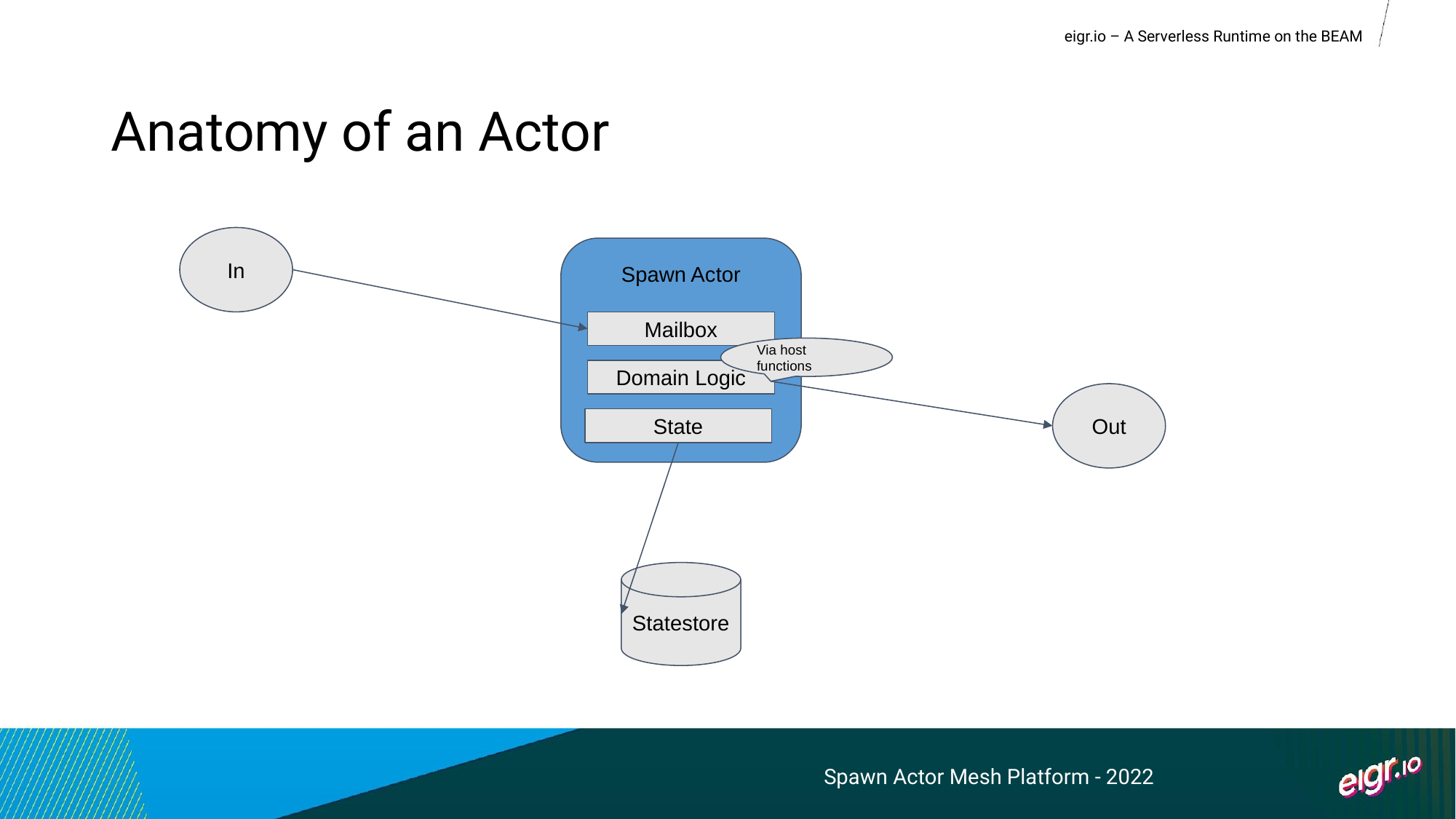

eigr.io – A Serverless Runtime on the BEAM
# Anatomy of an Actor
In
Spawn Actor

Mailbox
Via host functions
Domain Logic
Out
State
Statestore
Spawn Actor Mesh Platform - 2022